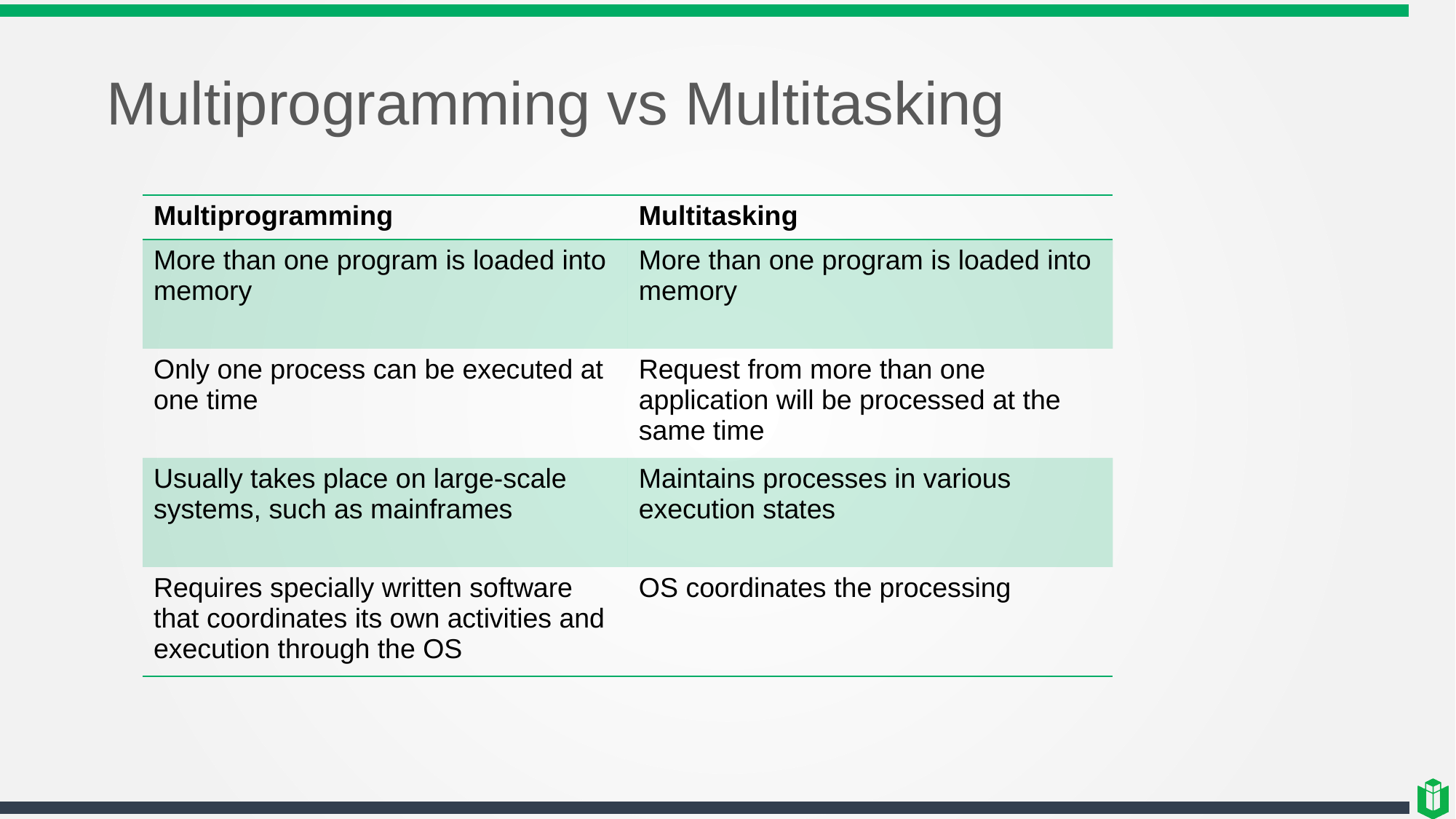

# Multiprogramming vs Multitasking
| Multiprogramming | Multitasking |
| --- | --- |
| More than one program is loaded into memory | More than one program is loaded into memory |
| Only one process can be executed at one time | Request from more than one application will be processed at the same time |
| Usually takes place on large-scale systems, such as mainframes | Maintains processes in various execution states |
| Requires specially written software that coordinates its own activities and execution through the OS | OS coordinates the processing |